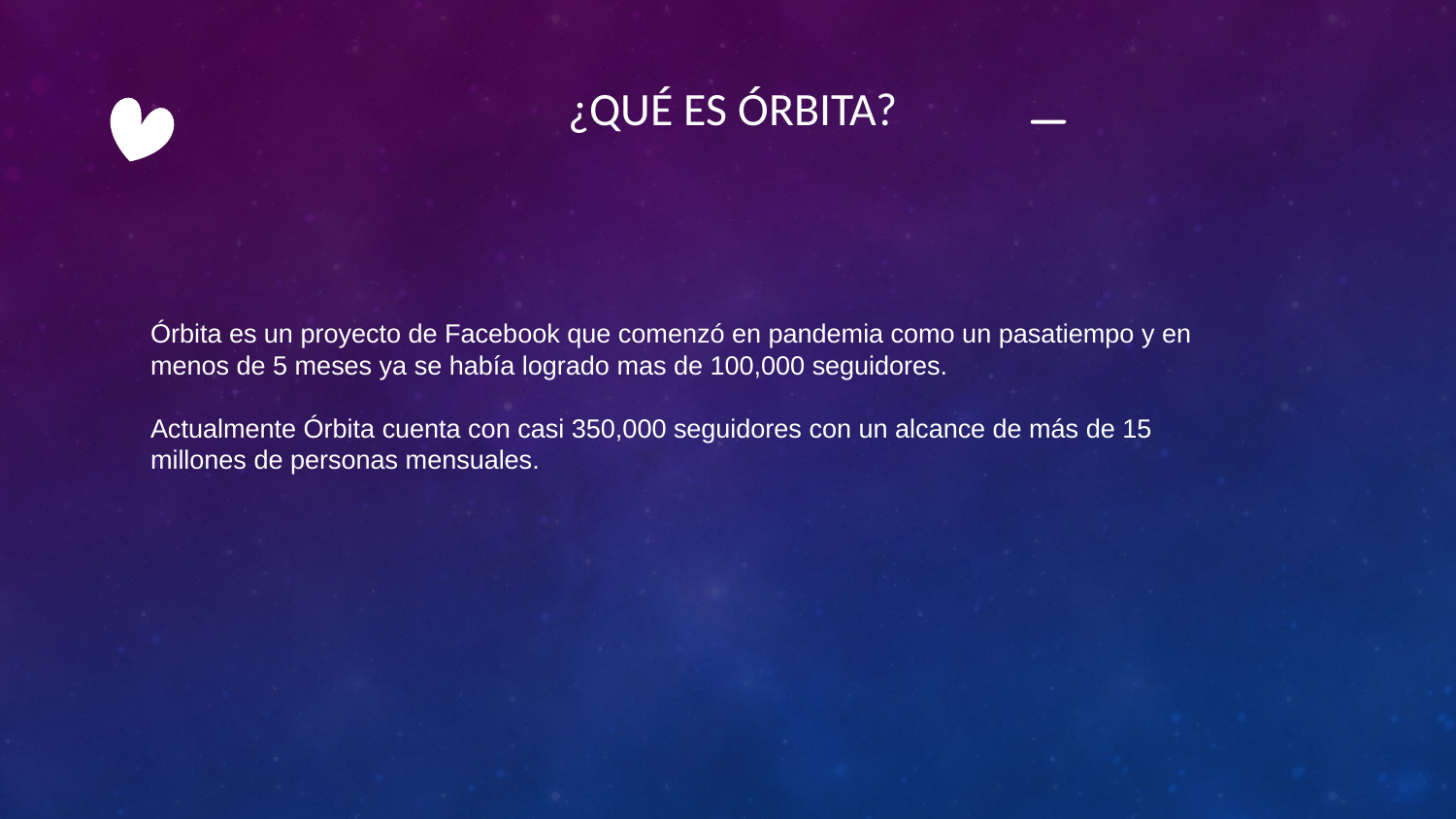

# ¿Qué es Órbita?

Órbita es un proyecto de Facebook que comenzó en pandemia como un pasatiempo y en menos de 5 meses ya se había logrado mas de 100,000 seguidores.

Actualmente Órbita cuenta con casi 350,000 seguidores con un alcance de más de 15 millones de personas mensuales.